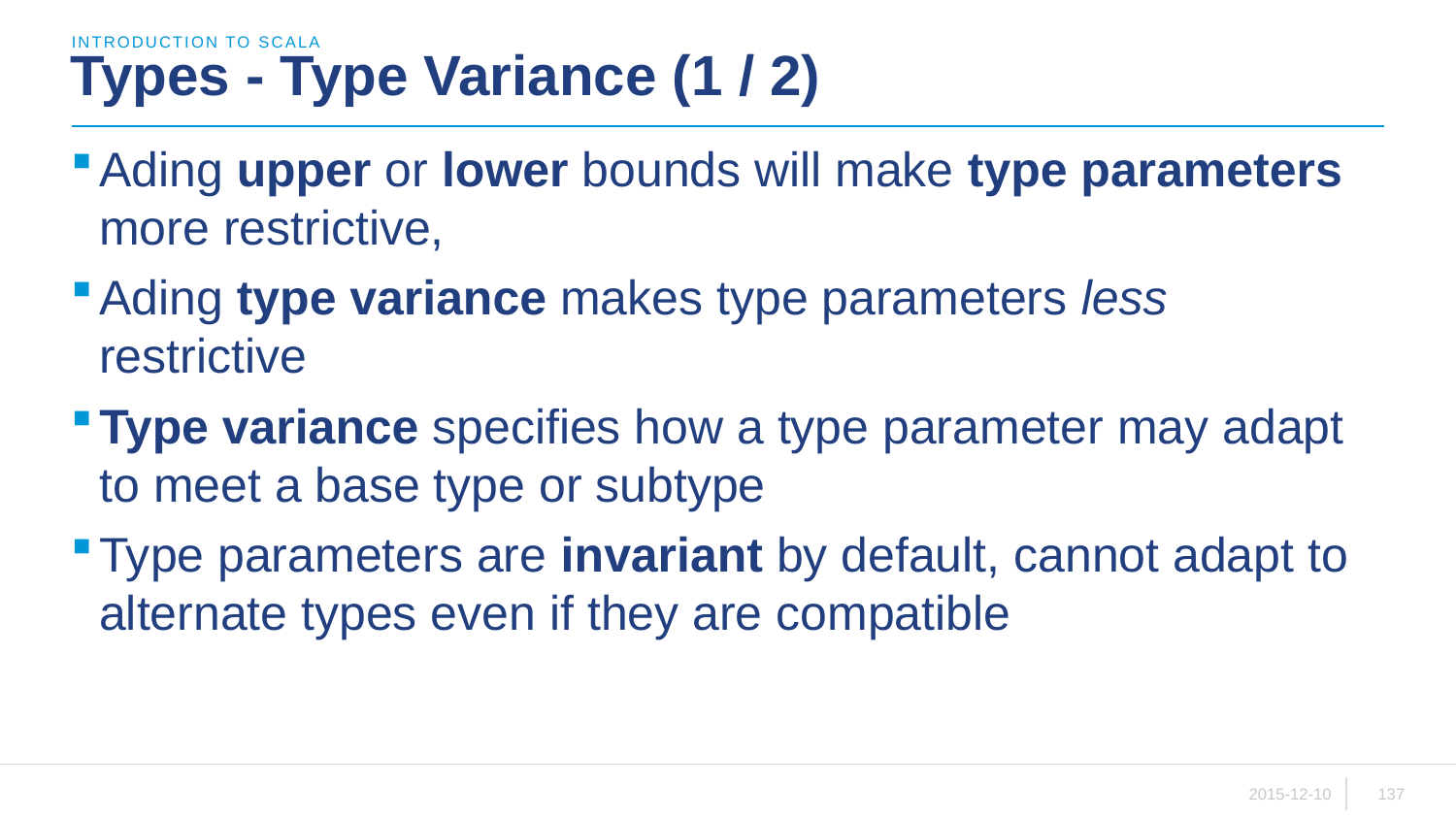

introduction to scala
# Types - Type Variance (1 / 2)
Ading upper or lower bounds will make type parameters more restrictive,
Ading type variance makes type parameters less restrictive
Type variance specifies how a type parameter may adapt to meet a base type or subtype
Type parameters are invariant by default, cannot adapt to alternate types even if they are compatible